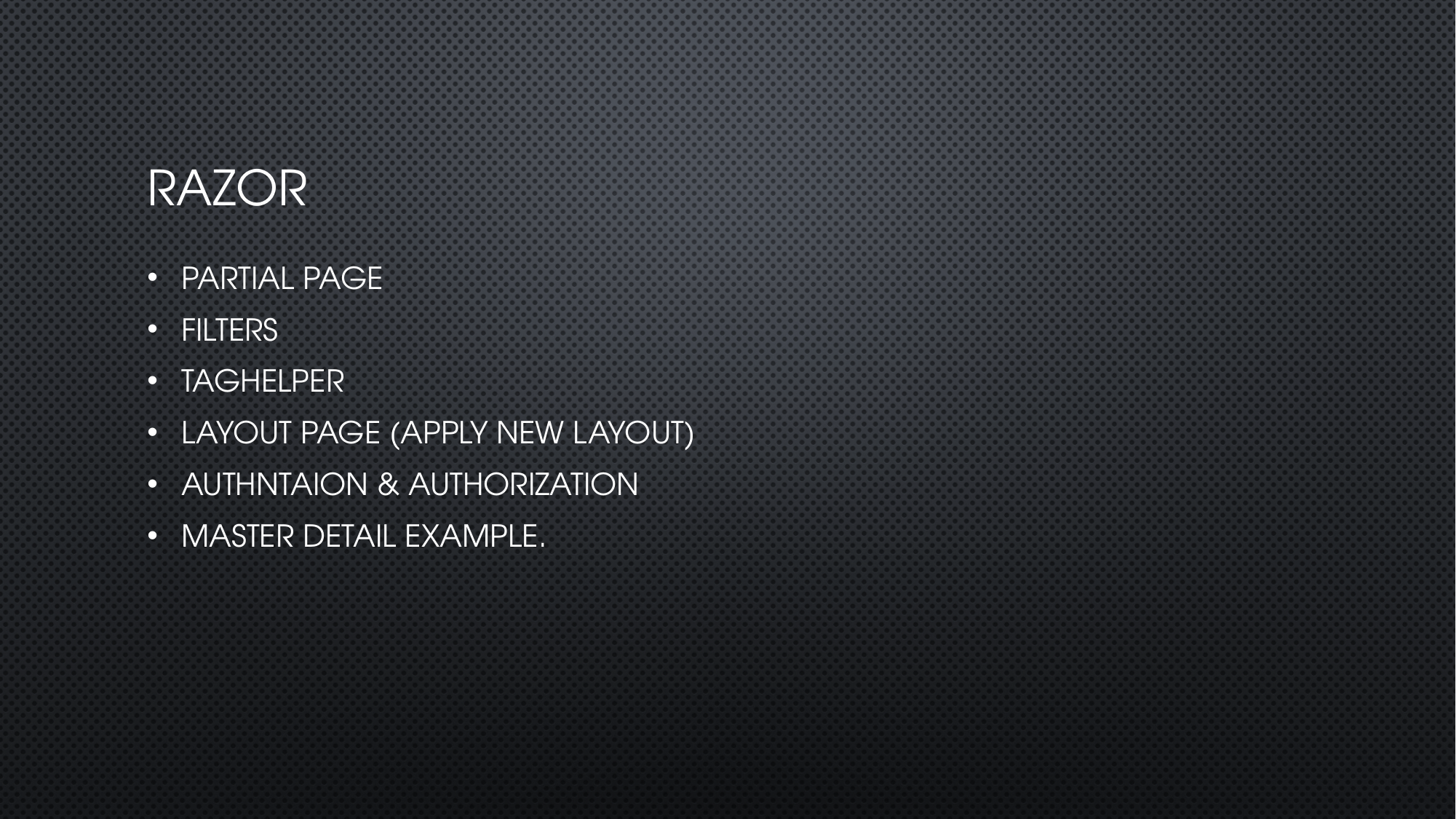

# Razor
Partial page
Filters
TagHelper
Layout page (apply new layout)
Authntaion & Authorization
Master Detail Example.